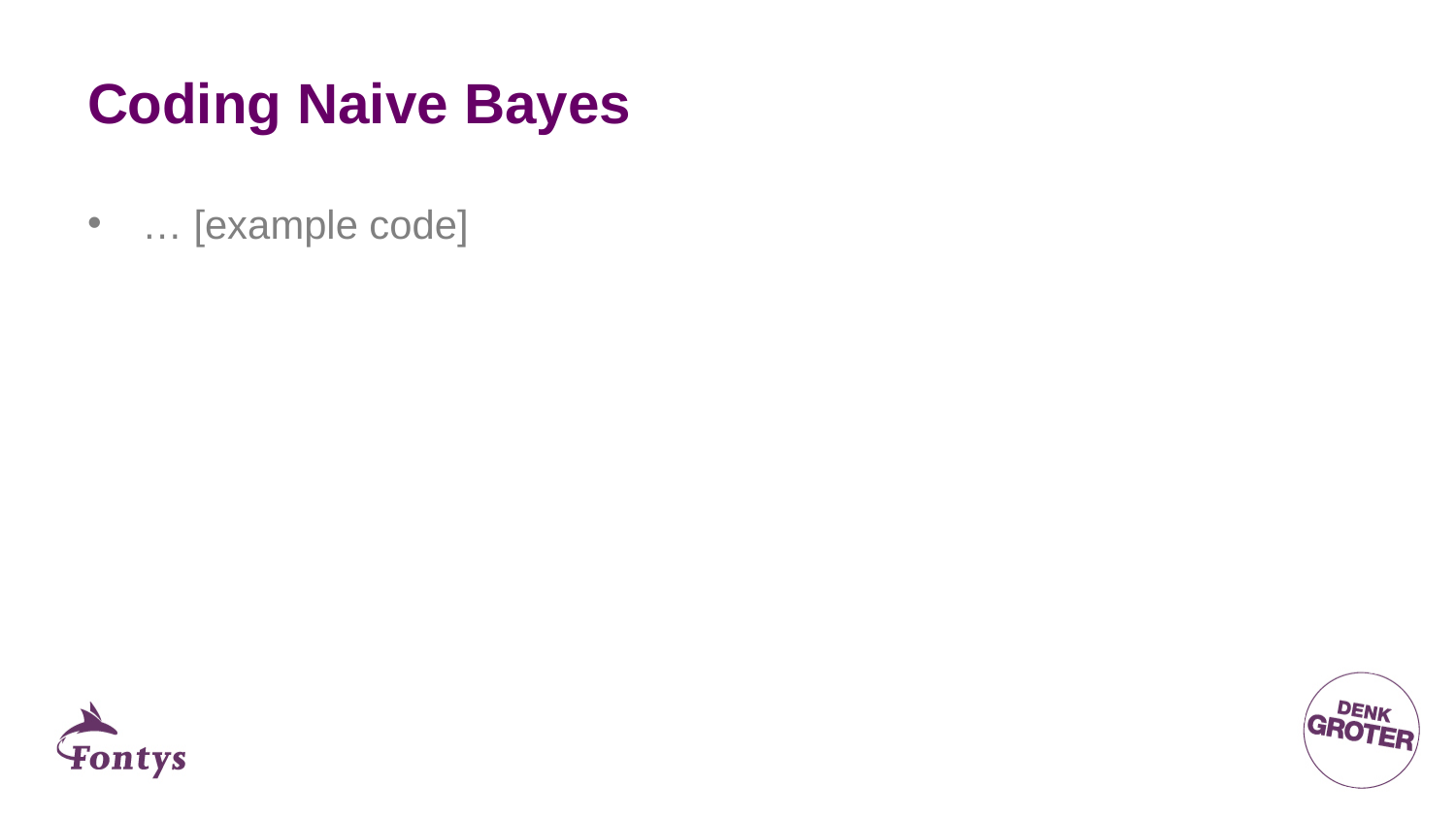

# Coding Naive Bayes

… [example code]